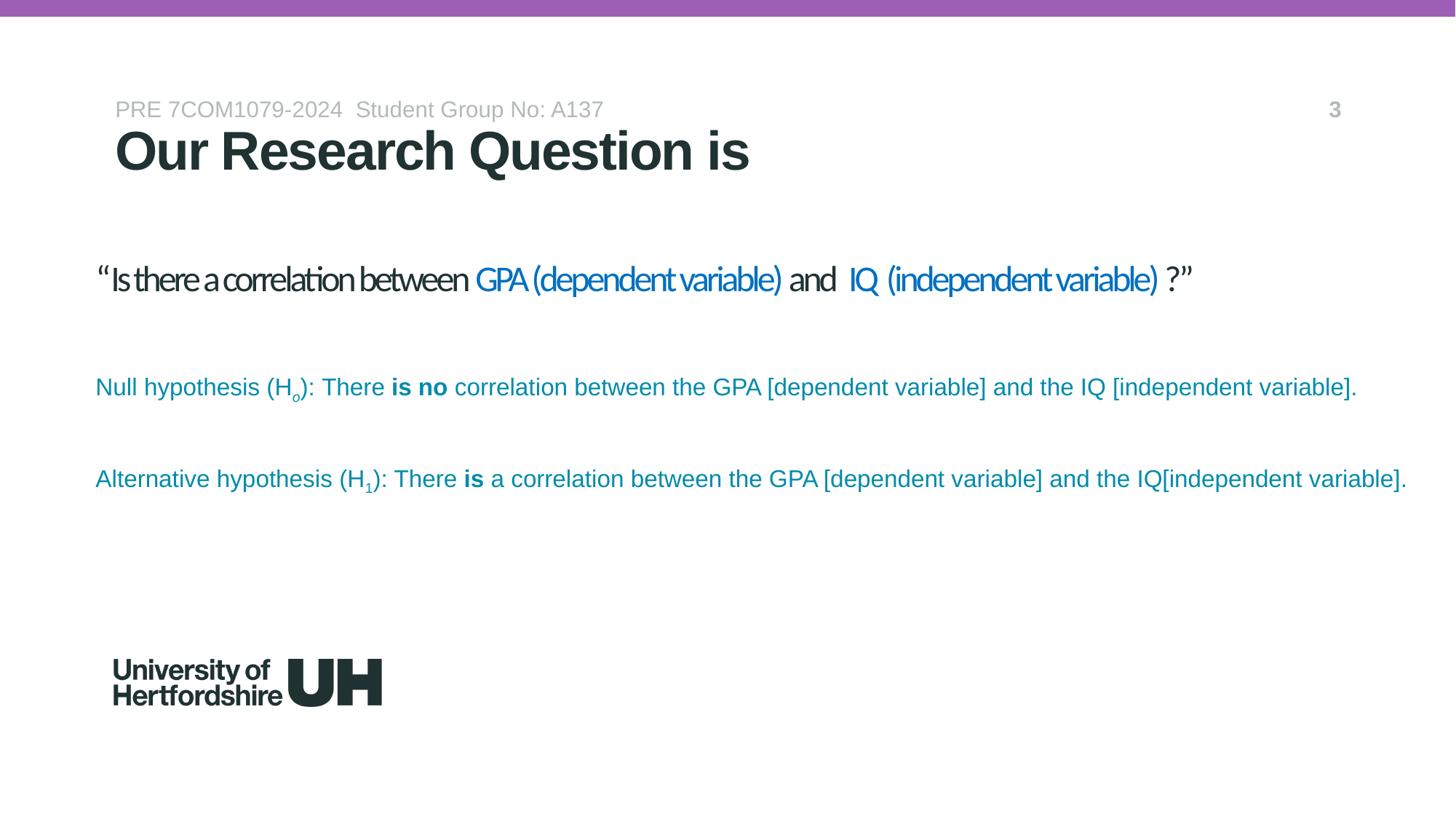

PRE 7COM1079-2024  Student Group No: A137
3
Our Research Question is
# “Is there a correlation between GPA (dependent variable) and  IQ  (independent variable) ?” Null hypothesis (Ho): There is no correlation between the GPA [dependent variable] and the IQ [independent variable]. Alternative hypothesis (H1): There is a correlation between the GPA [dependent variable] and the IQ[independent variable].